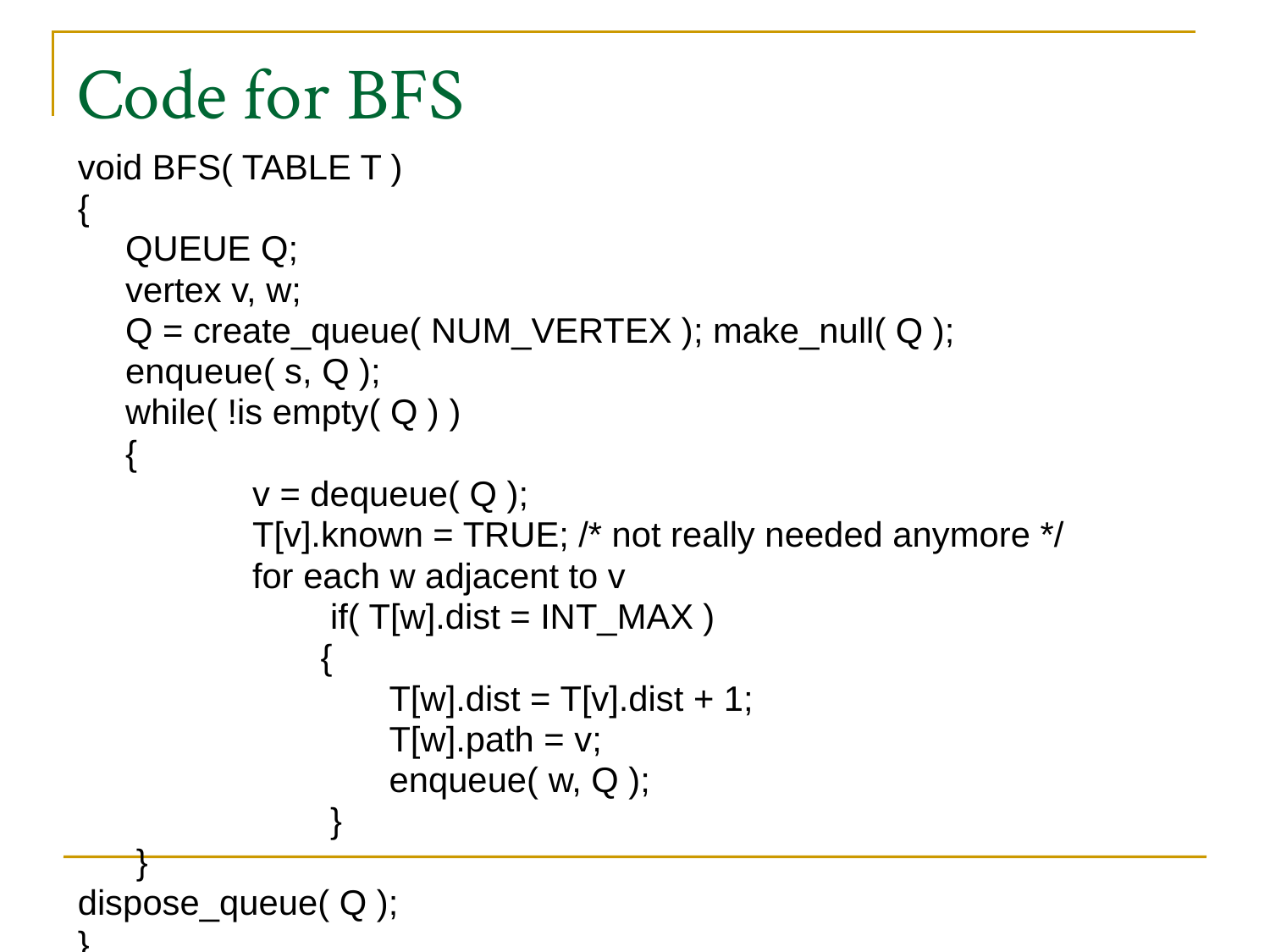

# Code for BFS
void BFS( TABLE T )
{
	QUEUE Q;
	vertex v, w;
	Q = create_queue( NUM_VERTEX ); make_null( Q );
	enqueue( s, Q );
	while( !is empty( Q ) )
	{
		v = dequeue( Q );
		T[v].known = TRUE; /* not really needed anymore */
		for each w adjacent to v
		        if( T[w].dist = INT_MAX )
		       {
			 T[w].dist = T[v].dist + 1;
			 T[w].path = v;
			 enqueue( w, Q );
		        }
      }
dispose_queue( Q );
}